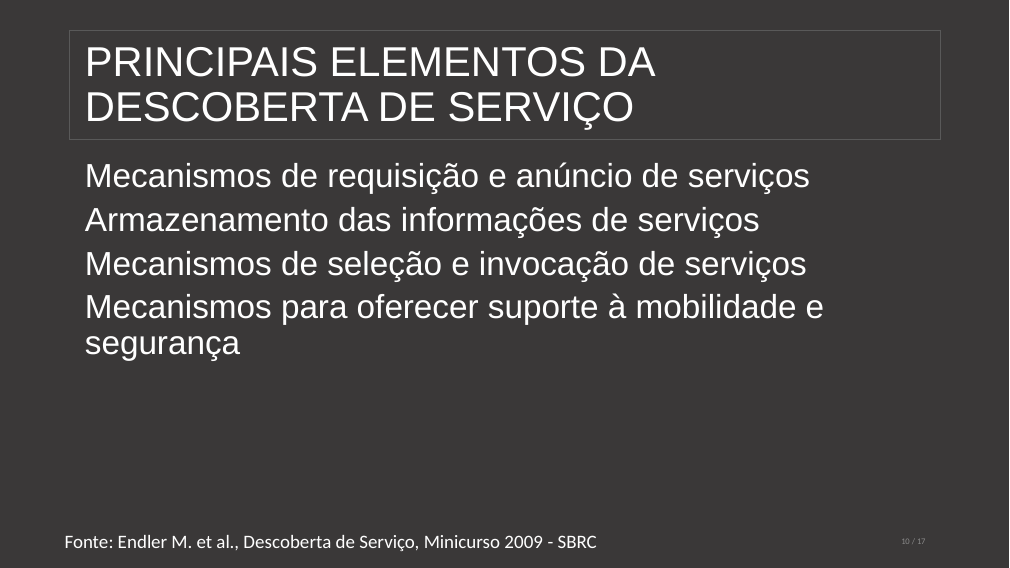

# PRINCIPAIS ELEMENTOS DA DESCOBERTA DE SERVIÇO
Mecanismos de requisição e anúncio de serviços
Armazenamento das informações de serviços
Mecanismos de seleção e invocação de serviços
Mecanismos para oferecer suporte à mobilidade e segurança
Fonte: Endler M. et al., Descoberta de Serviço, Minicurso 2009 - SBRC
10